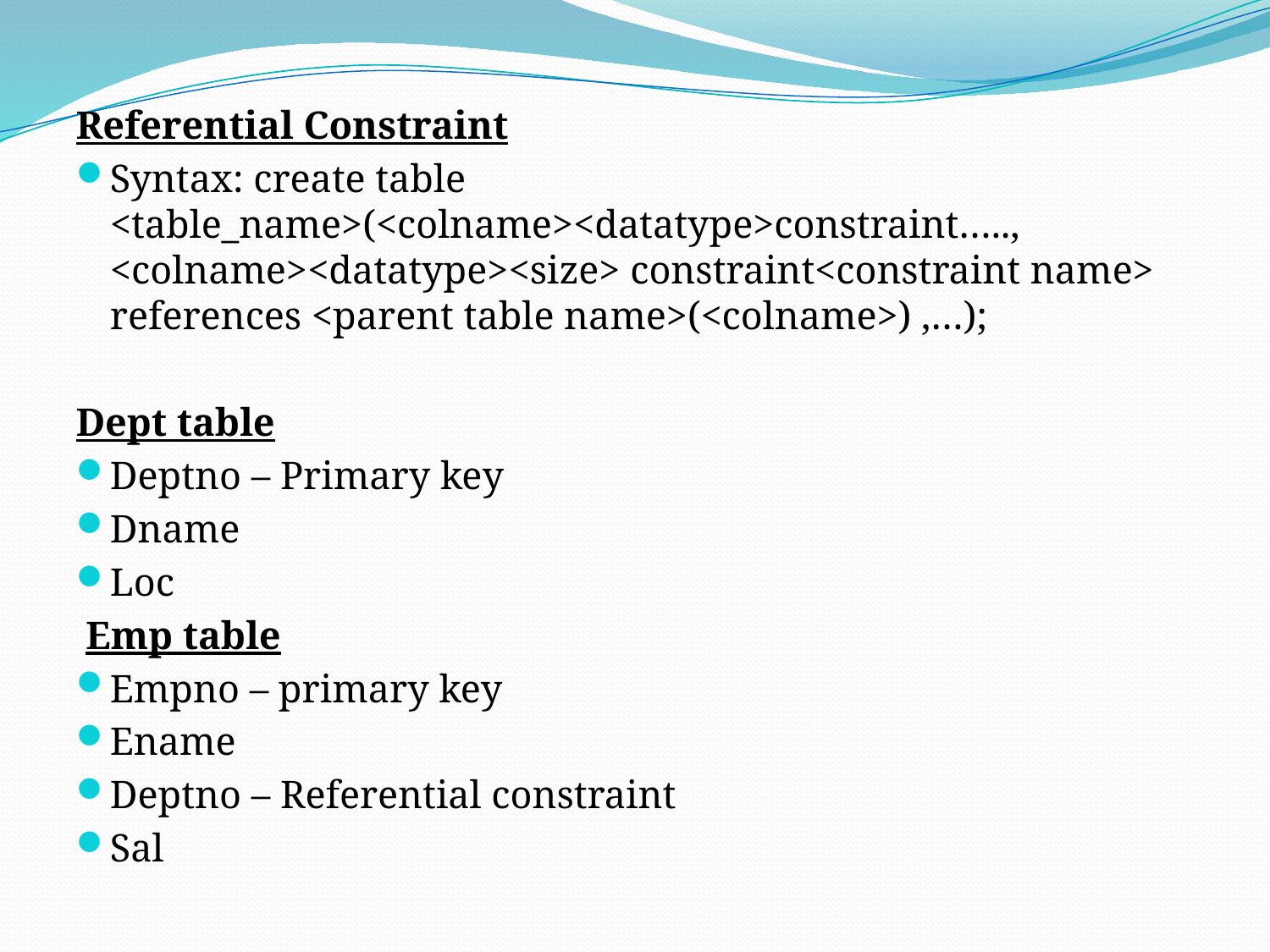

Referential Constraint
Syntax: create table <table_name>(<colname><datatype>constraint….., <colname><datatype><size> constraint<constraint name> references <parent table name>(<colname>) ,…);

Dept table
Deptno – Primary key
Dname
Loc
 Emp table
Empno – primary key
Ename
Deptno – Referential constraint
Sal